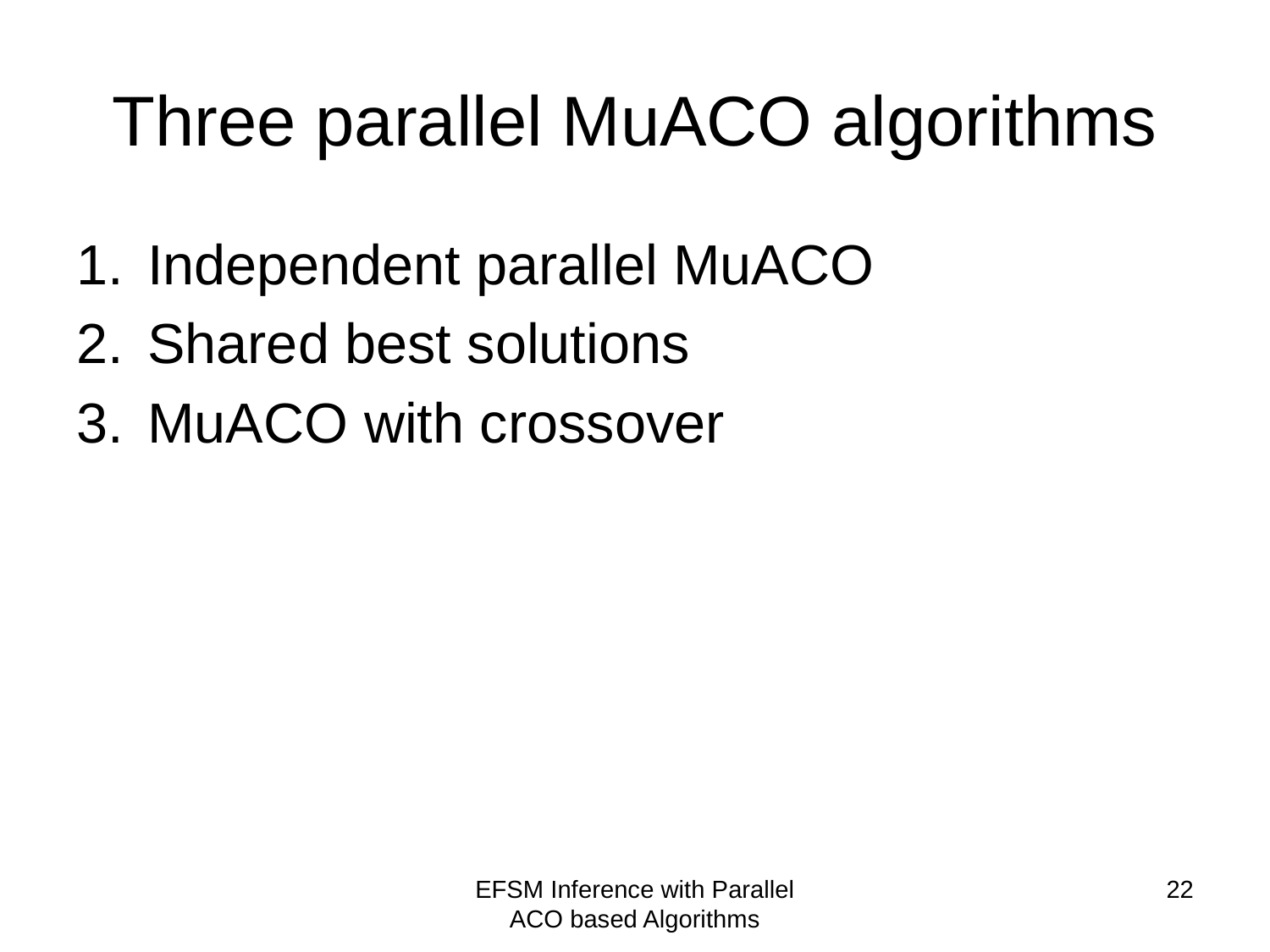

# Three parallel MuACO algorithms
Independent parallel MuACO
Shared best solutions
MuACO with crossover
EFSM Inference with Parallel ACO based Algorithms
22